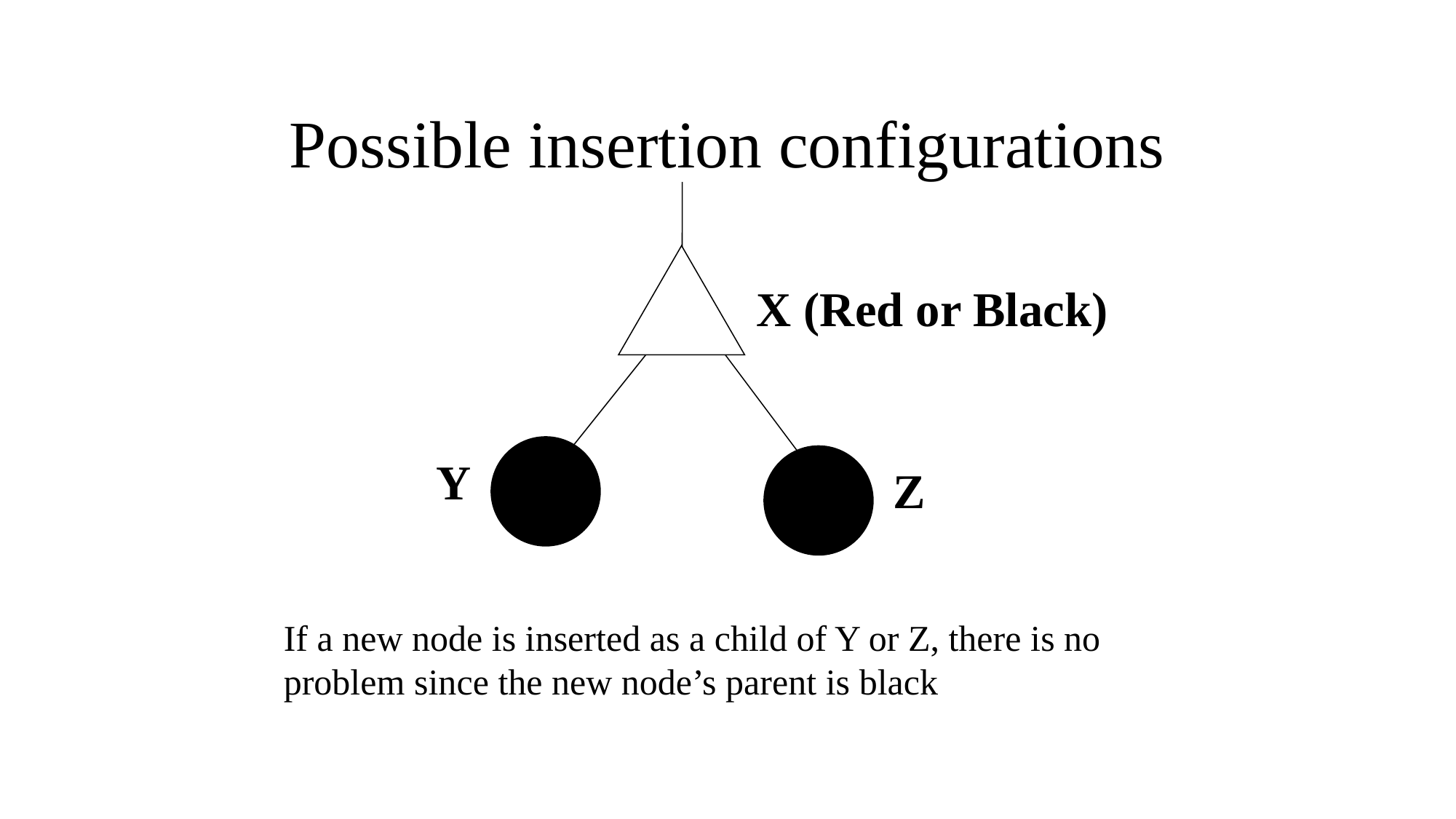

# Possible insertion configurations

X (Red or Black)

Y

Z
If a new node is inserted as a child of Y or Z, there is no problem since the new node’s parent is black